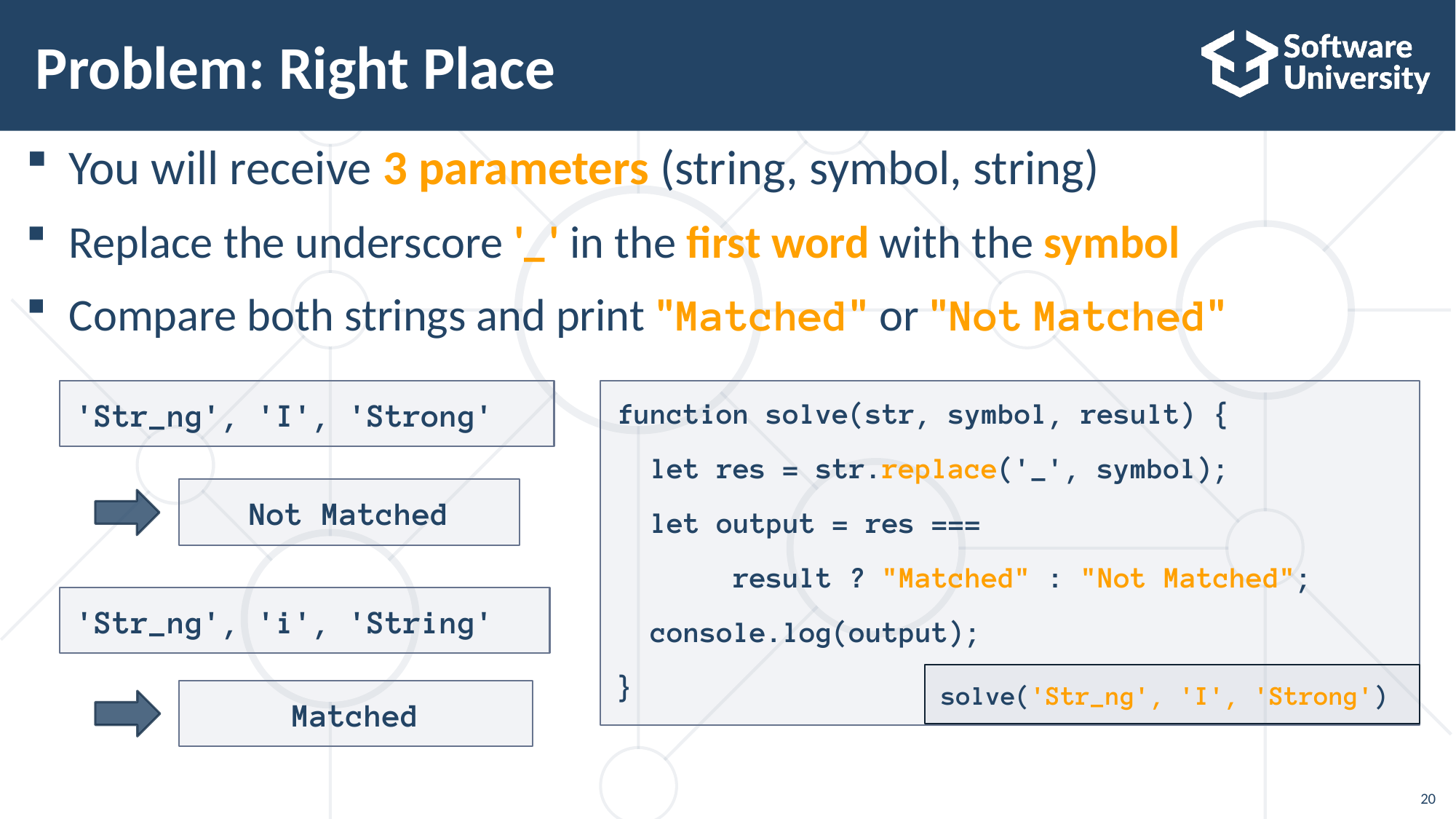

# Problem: Right Place
You will receive 3 parameters (string, symbol, string)
Replace the underscore '_' in the first word with the symbol
Compare both strings and print "Matched" or "Not Matched"
'Str_ng', 'I', 'Strong'
function solve(str, symbol, result) {
  let res = str.replace('_', symbol);
  let output = res ===
       result ? "Matched" : "Not Matched";
  console.log(output);
}

Not Matched

'Str_ng', 'i', 'String'
solve('Str_ng', 'I', 'Strong')
Matched

20